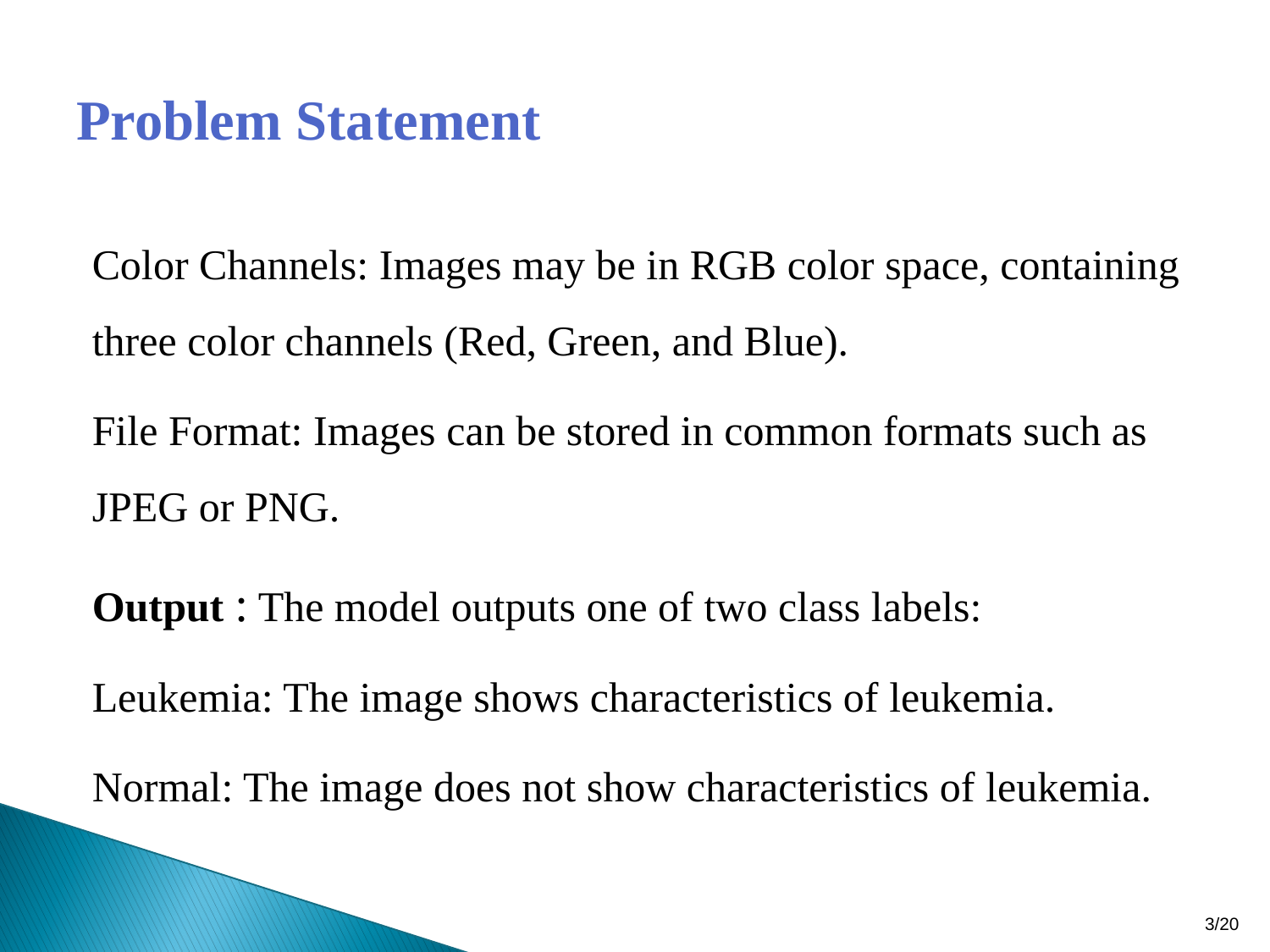

# Problem Statement
Color Channels: Images may be in RGB color space, containing three color channels (Red, Green, and Blue).
File Format: Images can be stored in common formats such as JPEG or PNG.
Output : The model outputs one of two class labels:
Leukemia: The image shows characteristics of leukemia.
Normal: The image does not show characteristics of leukemia.

3/20